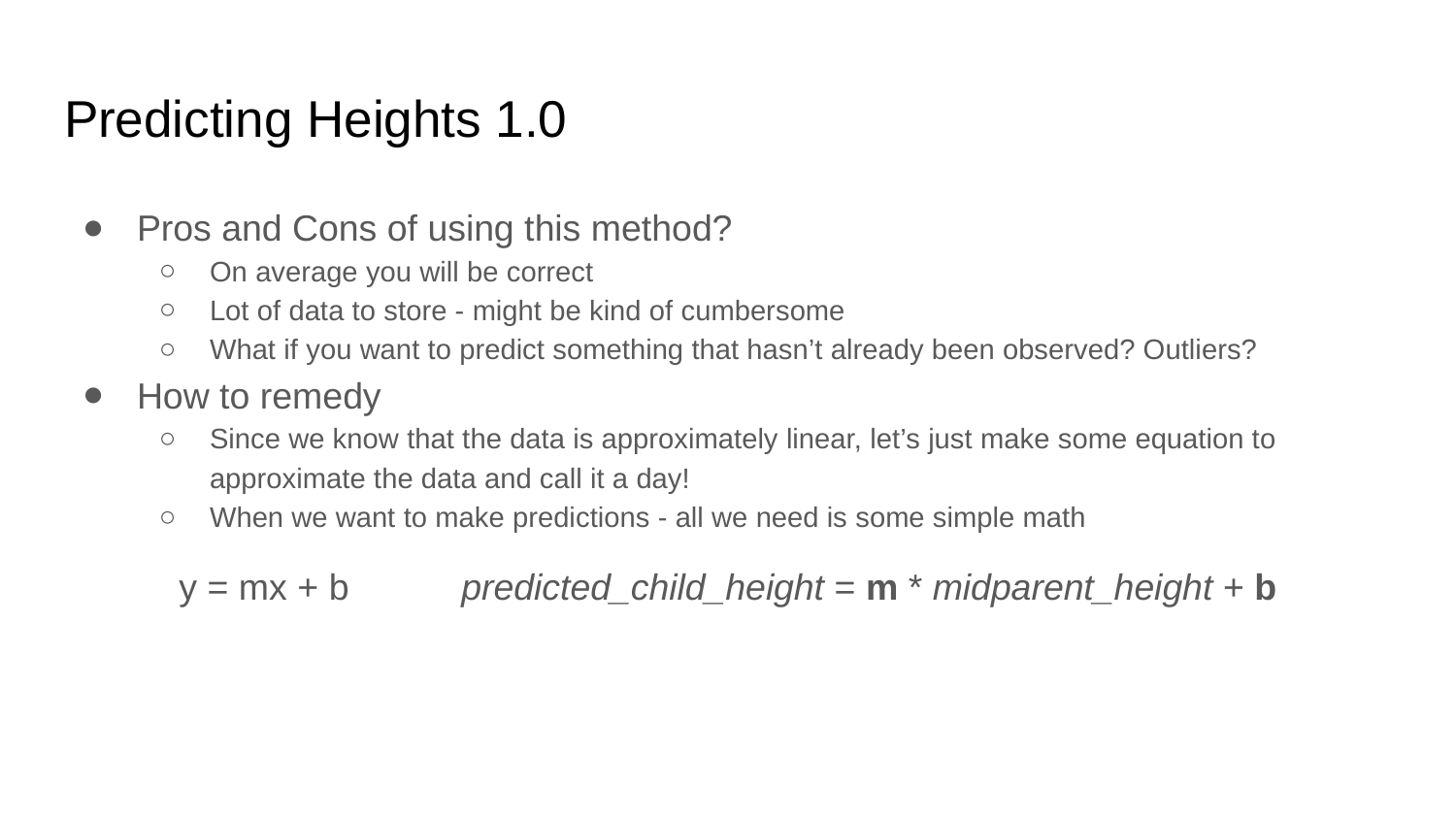

# Predicting Heights 1.0

Pros and Cons of using this method?
On average you will be correct
Lot of data to store - might be kind of cumbersome
What if you want to predict something that hasn’t already been observed? Outliers?
How to remedy
Since we know that the data is approximately linear, let’s just make some equation to approximate the data and call it a day!
When we want to make predictions - all we need is some simple math
y = mx + b           predicted_child_height = m * midparent_height + b